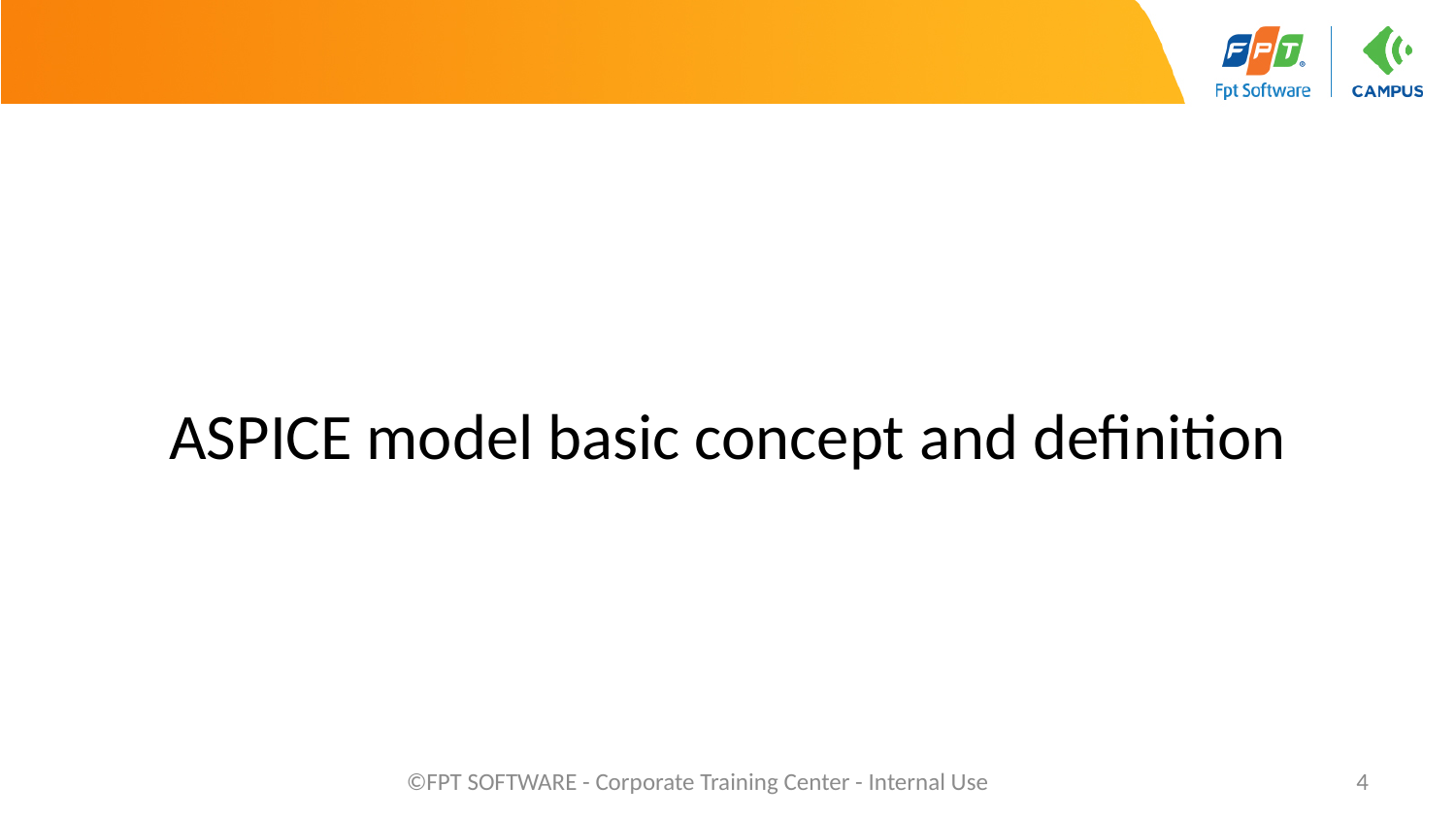

#
ASPICE model basic concept and definition
©FPT SOFTWARE - Corporate Training Center - Internal Use
4